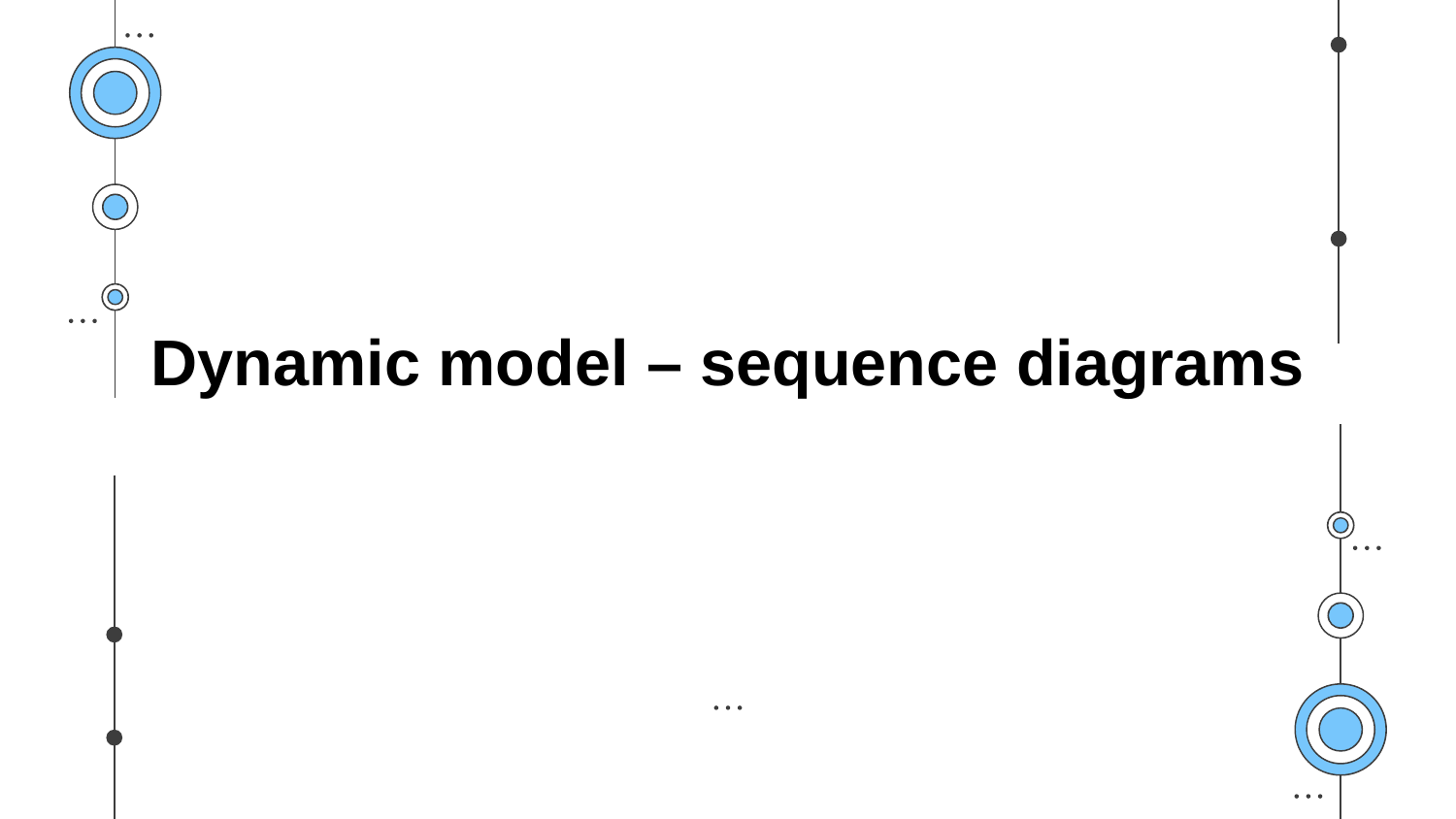

# Dynamic model – sequence diagrams
02
3